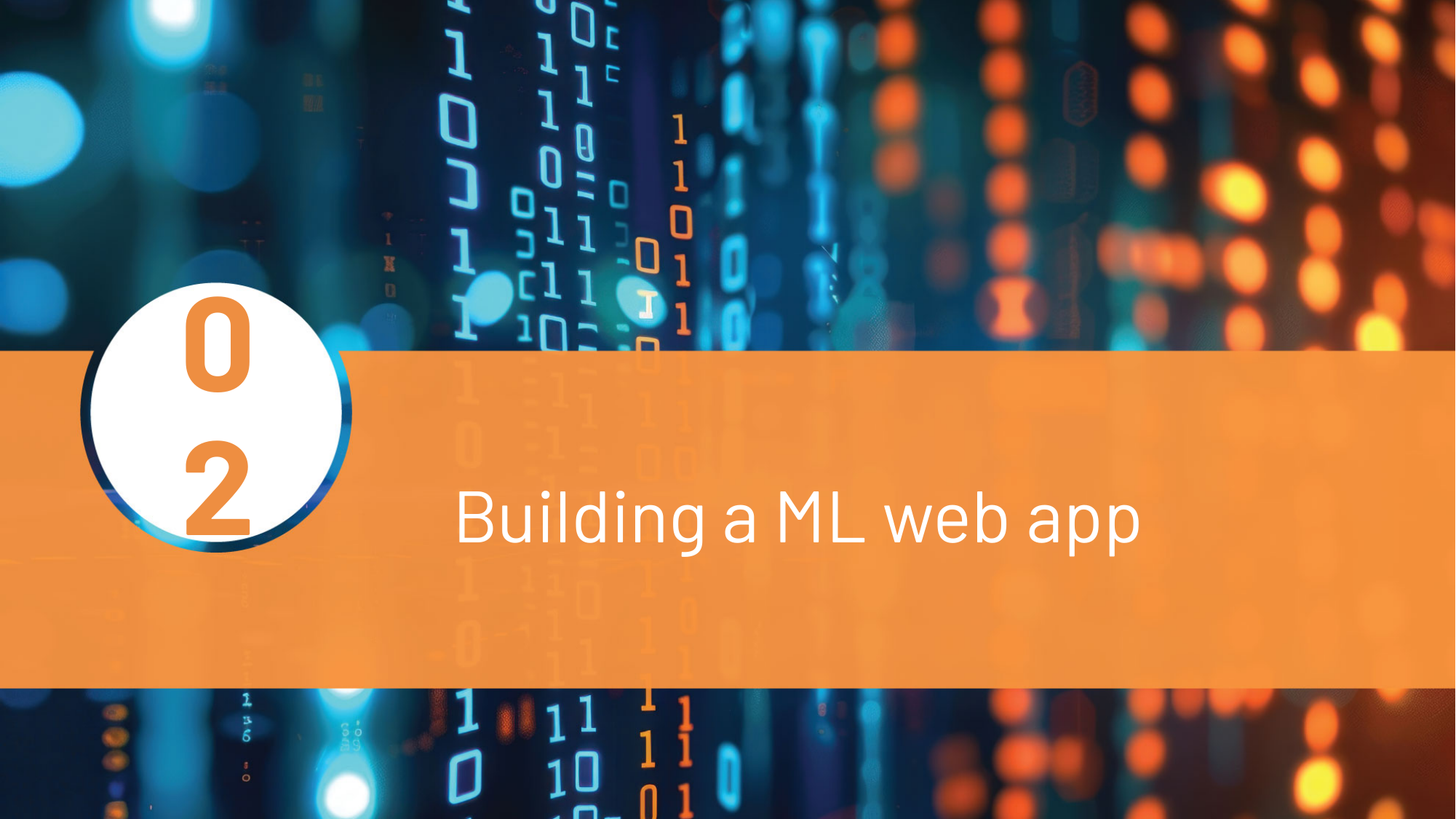

02
# Building a ML web app